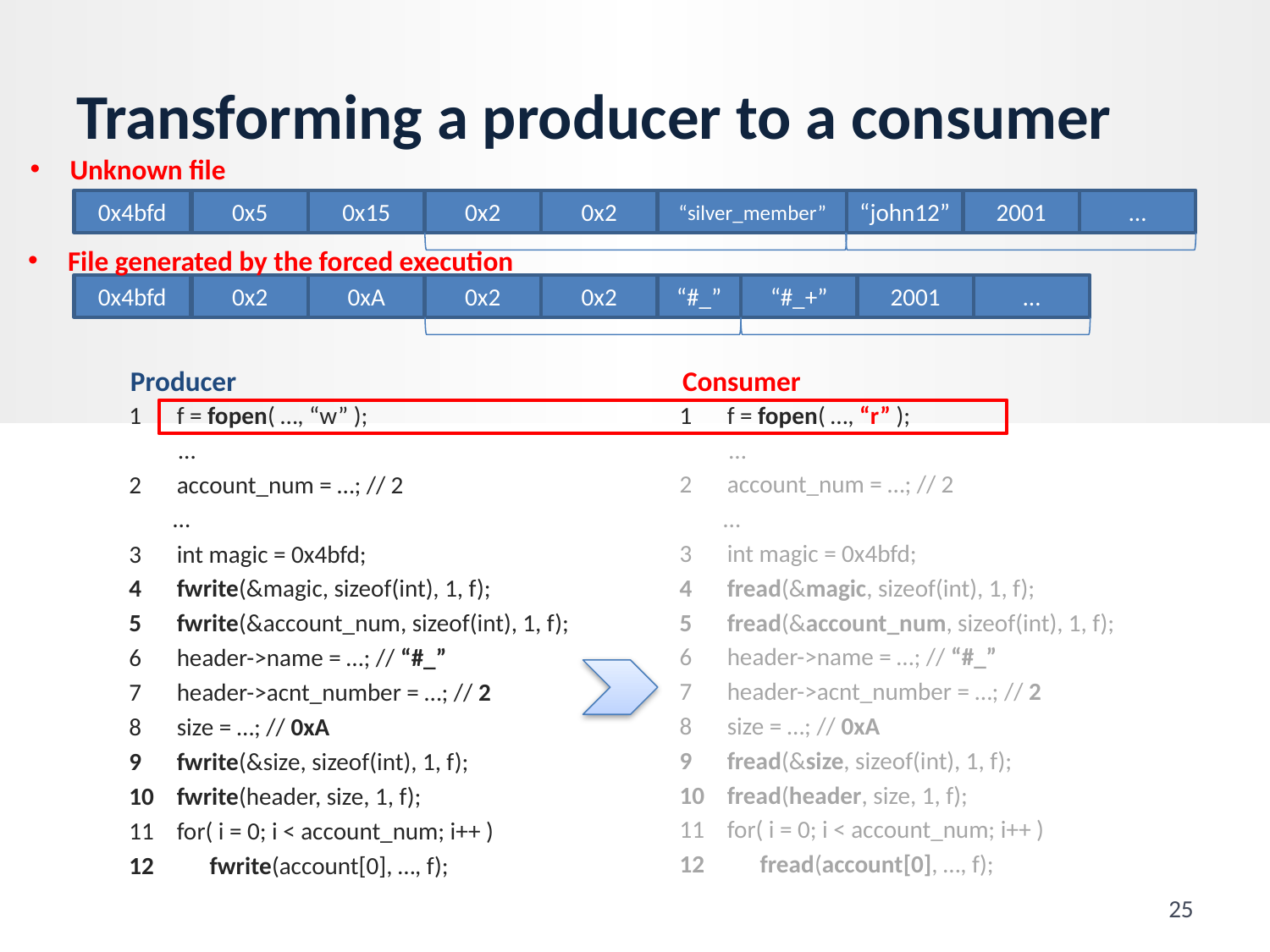

# Transforming a producer to a consumer

Unknown file

0x4bfd
0x5
0x15
0x2
0x2
“silver_member”
“john12”
2001
…
File generated by the forced execution
0x4bfd
0x2
0xA
0x2
0x2
“#_”
“#_+”
2001
…
Producer
Consumer
f = fopen( …, “w” );
         …
account_num = …; // 2
        …
int magic = 0x4bfd;
fwrite(&magic, sizeof(int), 1, f);
fwrite(&account_num, sizeof(int), 1, f);
header->name = …; // “#_”
header->acnt_number = …; // 2
size = …; // 0xA
fwrite(&size, sizeof(int), 1, f);
fwrite(header, size, 1, f);
for( i = 0; i < account_num; i++ )
      fwrite(account[0], …, f);
f = fopen( …, “r” );
         …
account_num = …; // 2
        …
int magic = 0x4bfd;
fread(&magic, sizeof(int), 1, f);
fread(&account_num, sizeof(int), 1, f);
header->name = …; // “#_”
header->acnt_number = …; // 2
size = …; // 0xA
fread(&size, sizeof(int), 1, f);
fread(header, size, 1, f);
for( i = 0; i < account_num; i++ )
      fread(account[0], …, f);

25